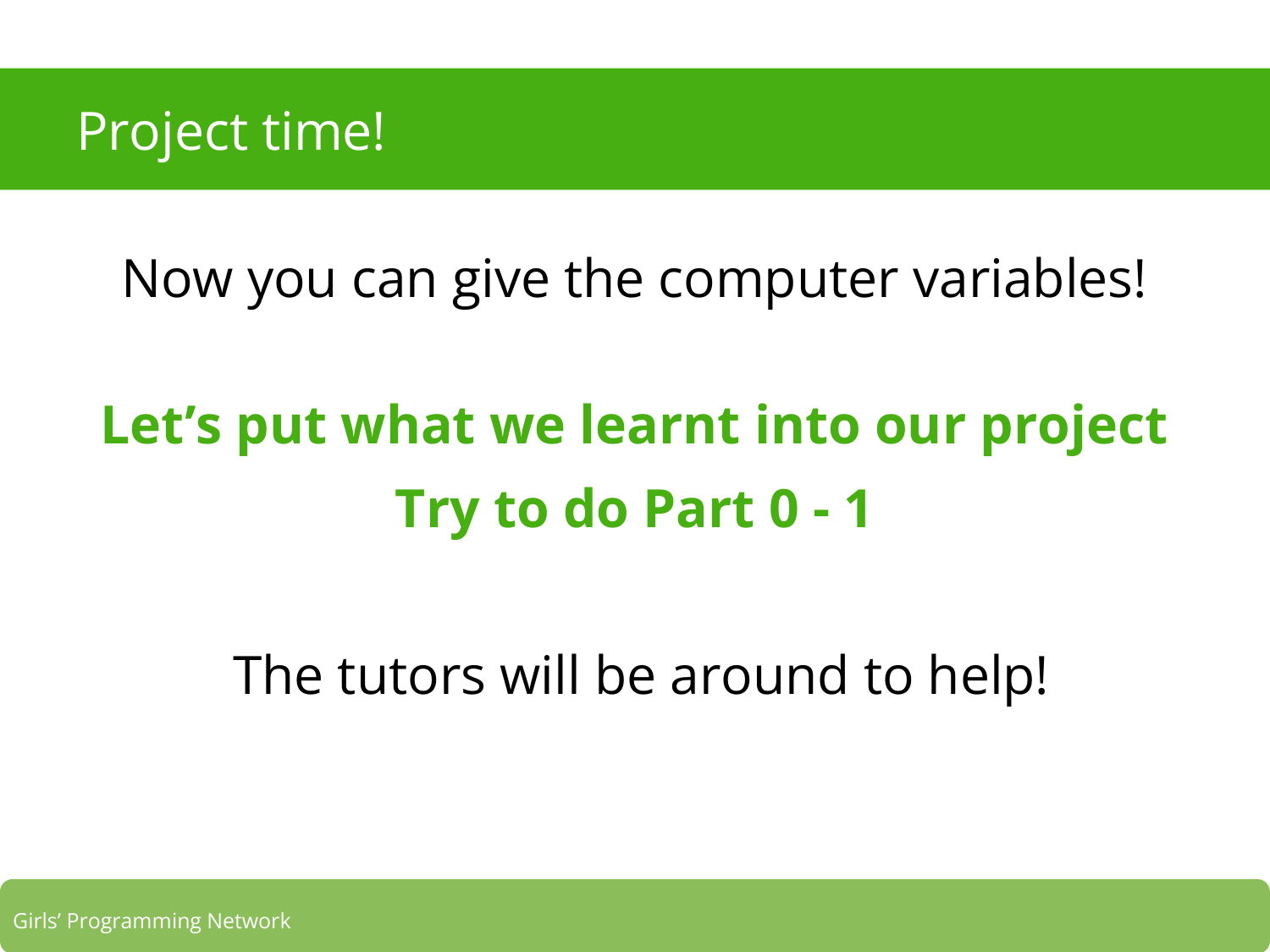

# Project time!
Now you can give the computer variables!
Let’s put what we learnt into our project
Try to do Part 0 - 1

 The tutors will be around to help!